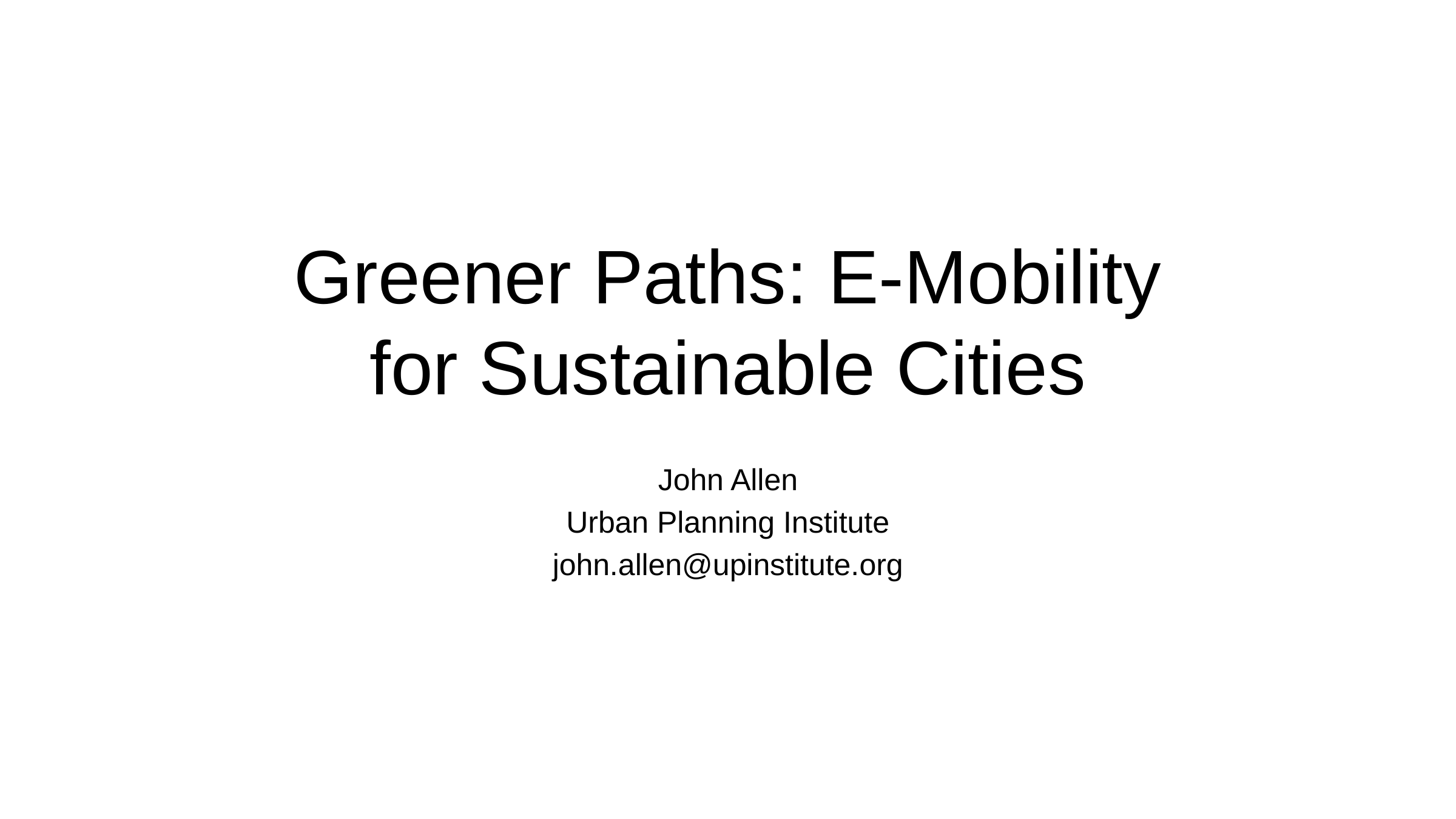

# Greener Paths: E-Mobility for Sustainable Cities
John Allen
Urban Planning Institute
john.allen@upinstitute.org